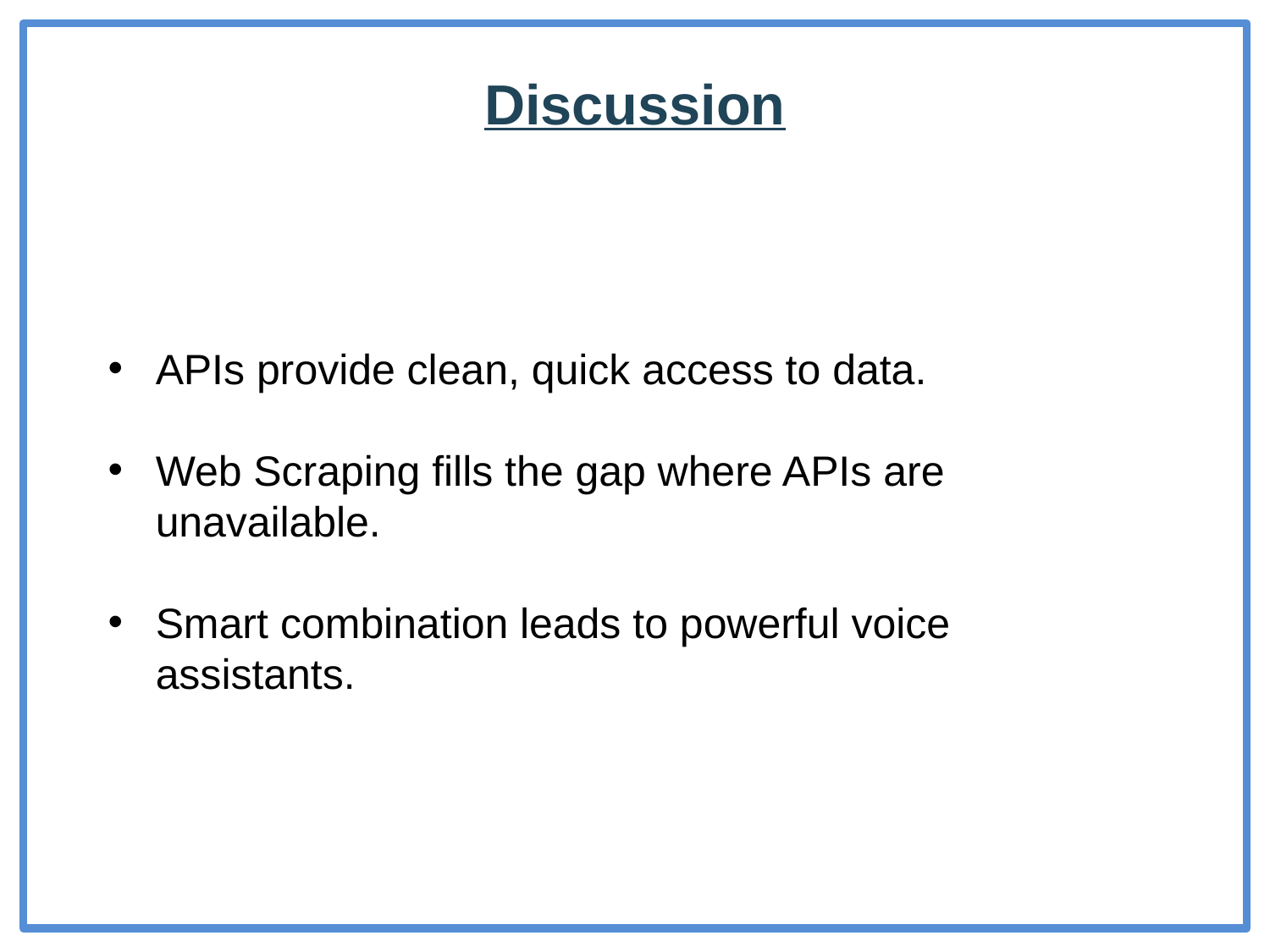

Discussion
APIs provide clean, quick access to data.

Web Scraping fills the gap where APIs are unavailable.

Smart combination leads to powerful voice assistants.